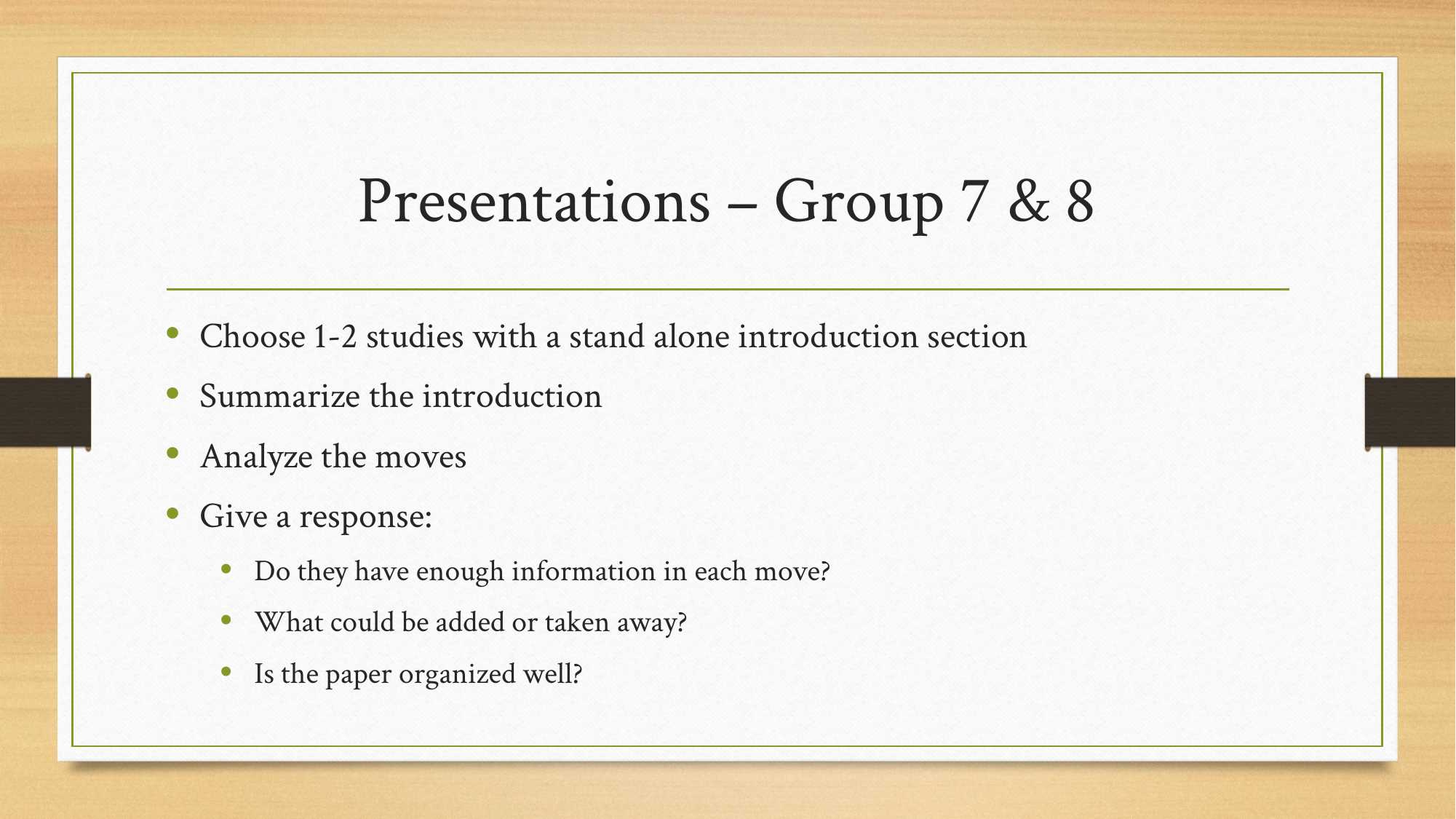

# Presentations – Group 7 & 8
Choose 1-2 studies with a stand alone introduction section
Summarize the introduction
Analyze the moves
Give a response:
Do they have enough information in each move?
What could be added or taken away?
Is the paper organized well?